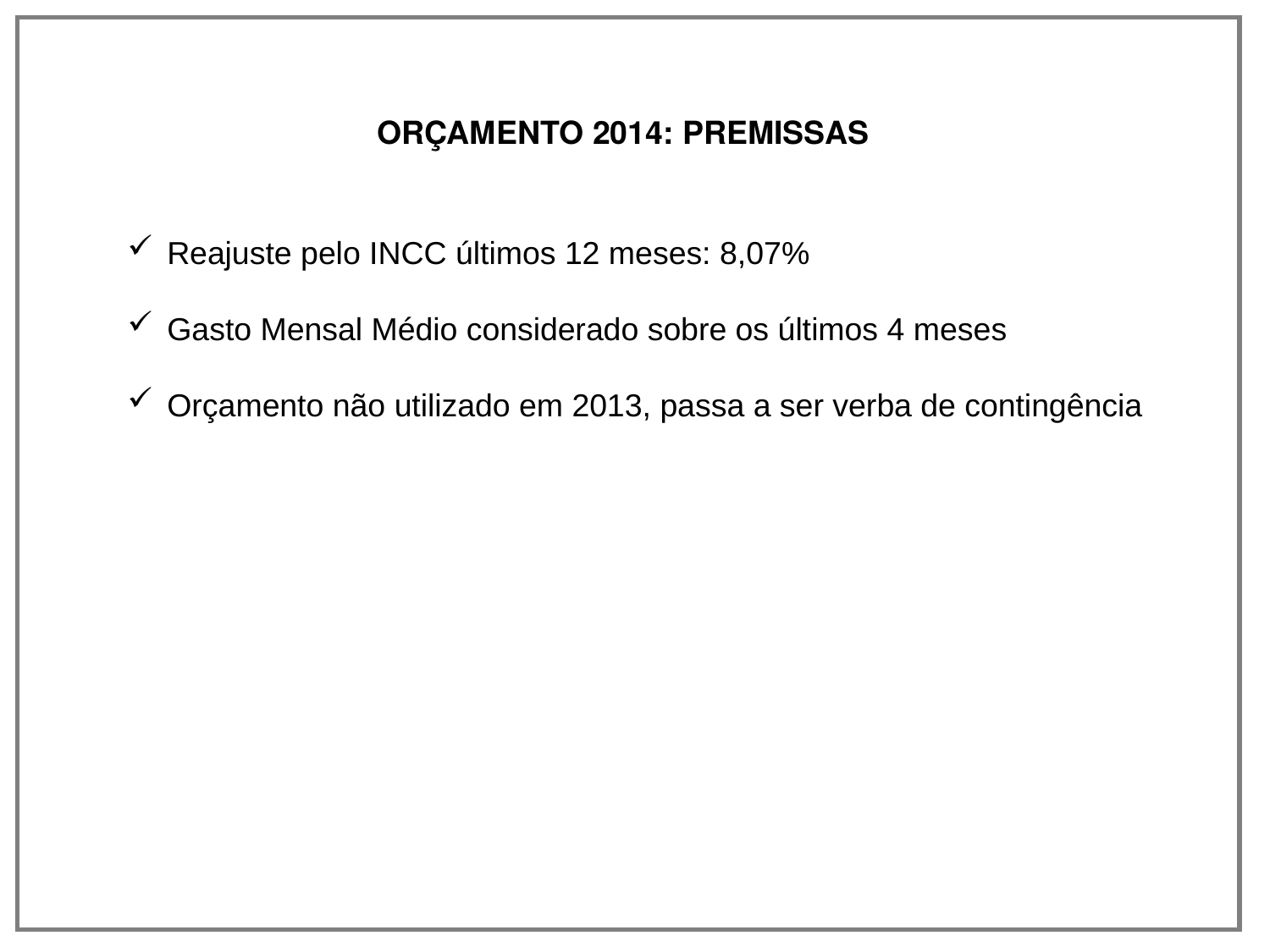

ORÇAMENTO 2014: PREMISSAS
Reajuste pelo INCC últimos 12 meses: 8,07%

Gasto Mensal Médio considerado sobre os últimos 4 meses

Orçamento não utilizado em 2013, passa a ser verba de contingência